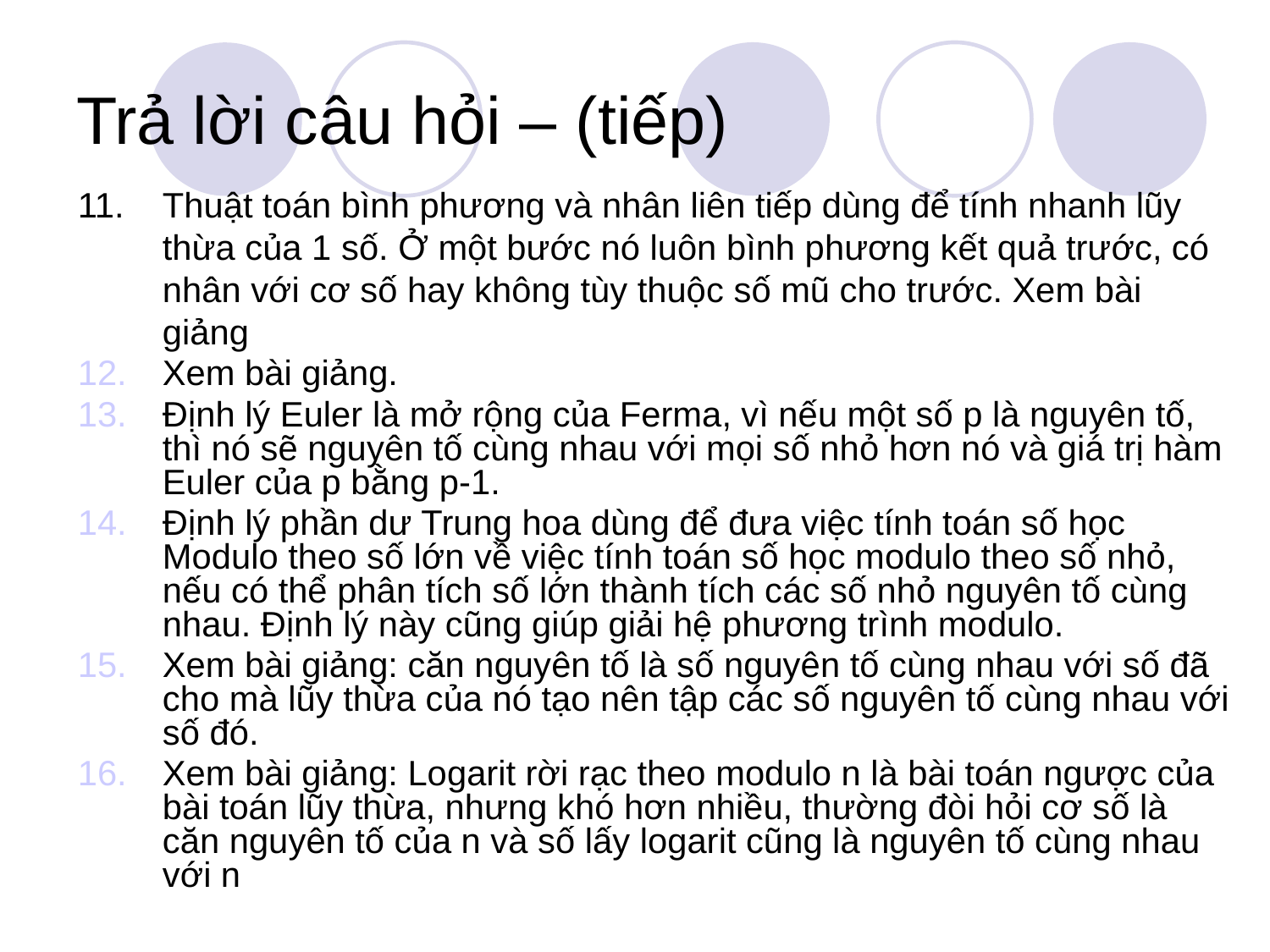

# Trả lời câu hỏi – (tiếp)
Thuật toán bình phương và nhân liên tiếp dùng để tính nhanh lũy thừa của 1 số. Ở một bước nó luôn bình phương kết quả trước, có nhân với cơ số hay không tùy thuộc số mũ cho trước. Xem bài giảng
Xem bài giảng.
Định lý Euler là mở rộng của Ferma, vì nếu một số p là nguyên tố, thì nó sẽ nguyên tố cùng nhau với mọi số nhỏ hơn nó và giá trị hàm Euler của p bằng p-1.
Định lý phần dư Trung hoa dùng để đưa việc tính toán số học Modulo theo số lớn về việc tính toán số học modulo theo số nhỏ, nếu có thể phân tích số lớn thành tích các số nhỏ nguyên tố cùng nhau. Định lý này cũng giúp giải hệ phương trình modulo.
Xem bài giảng: căn nguyên tố là số nguyên tố cùng nhau với số đã cho mà lũy thừa của nó tạo nên tập các số nguyên tố cùng nhau với số đó.
Xem bài giảng: Logarit rời rạc theo modulo n là bài toán ngược của bài toán lũy thừa, nhưng khó hơn nhiều, thường đòi hỏi cơ số là căn nguyên tố của n và số lấy logarit cũng là nguyên tố cùng nhau với n